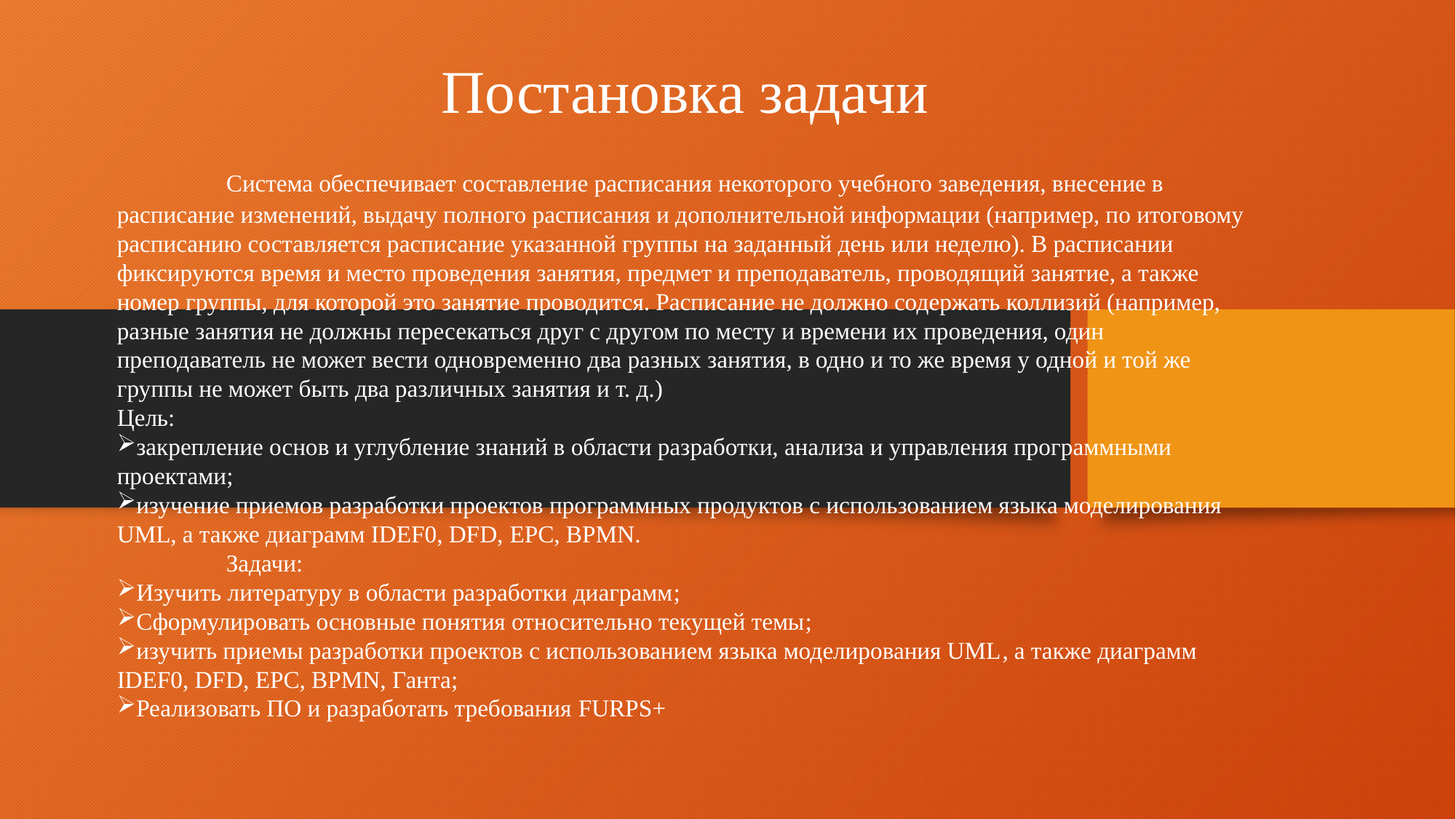

Постановка задачи
	Система обеспечивает составление расписания некоторого учебного заведения, внесение в расписание изменений, выдачу полного расписания и дополнительной информации (например, по итоговому расписанию составляется расписание указанной группы на заданный день или неделю). В расписании фиксируются время и место проведения занятия, предмет и преподаватель, проводящий занятие, а также номер группы, для которой это занятие проводится. Расписание не должно содержать коллизий (например, разные занятия не должны пересекаться друг с другом по месту и времени их проведения, один преподаватель не может вести одновременно два разных занятия, в одно и то же время у одной и той же группы не может быть два различных занятия и т. д.)
Цель:
закрепление основ и углубление знаний в области разработки, анализа и управления программными проектами;
изучение приемов разработки проектов программных продуктов с использованием языка моделирования UML, а также диаграмм IDEF0, DFD, EPC, BPMN.
	Задачи:
Изучить литературу в области разработки диаграмм;
Сформулировать основные понятия относительно текущей темы;
изучить приемы разработки проектов с использованием языка моделирования UML, а также диаграмм IDEF0, DFD, EPC, BPMN, Ганта;
Реализовать ПО и разработать требования FURPS+